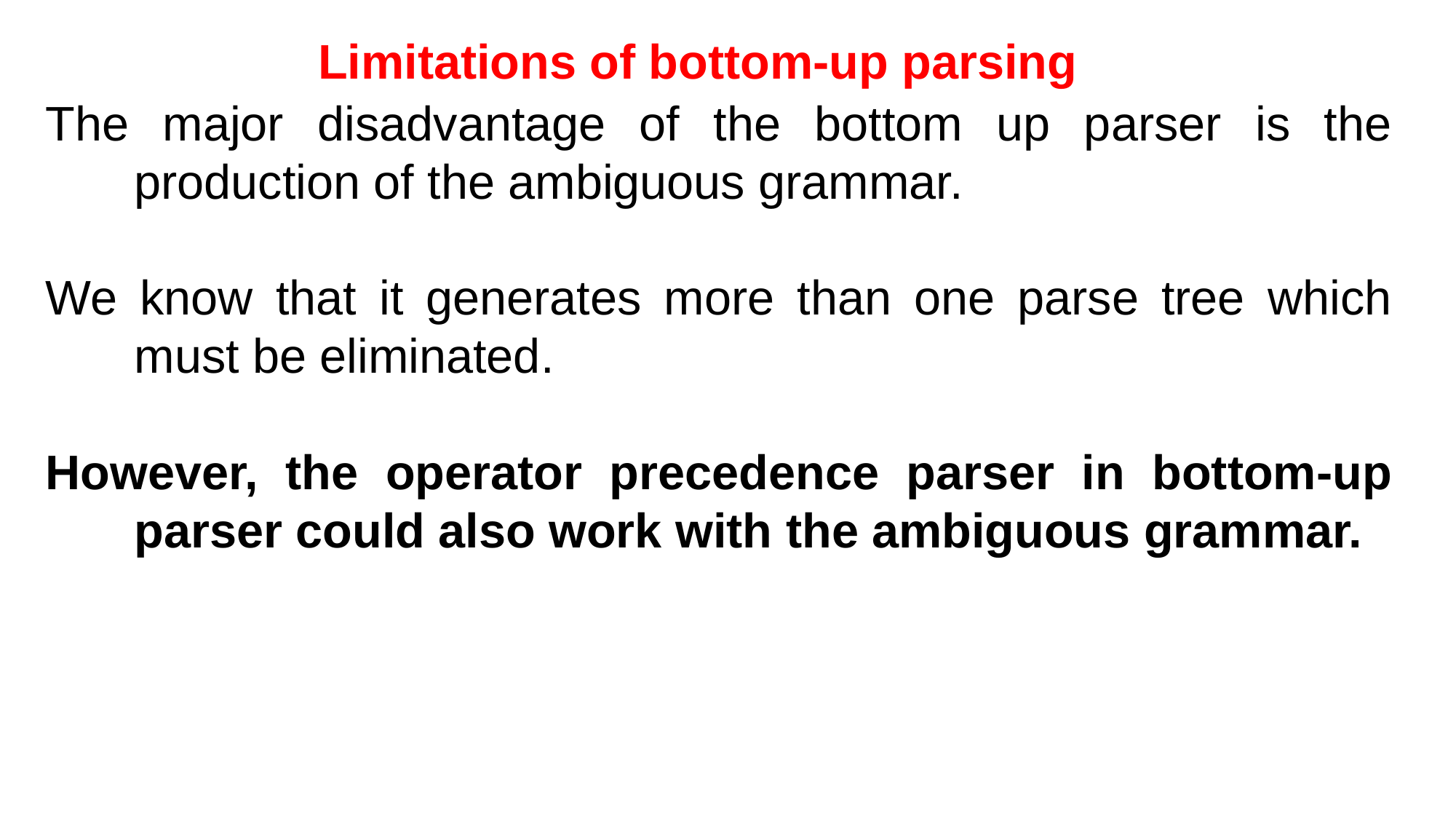

Limitations of bottom-up parsing
The major disadvantage of the bottom up parser is the production of the ambiguous grammar.

We know that it generates more than one parse tree which must be eliminated.

However, the operator precedence parser in bottom-up parser could also work with the ambiguous grammar.